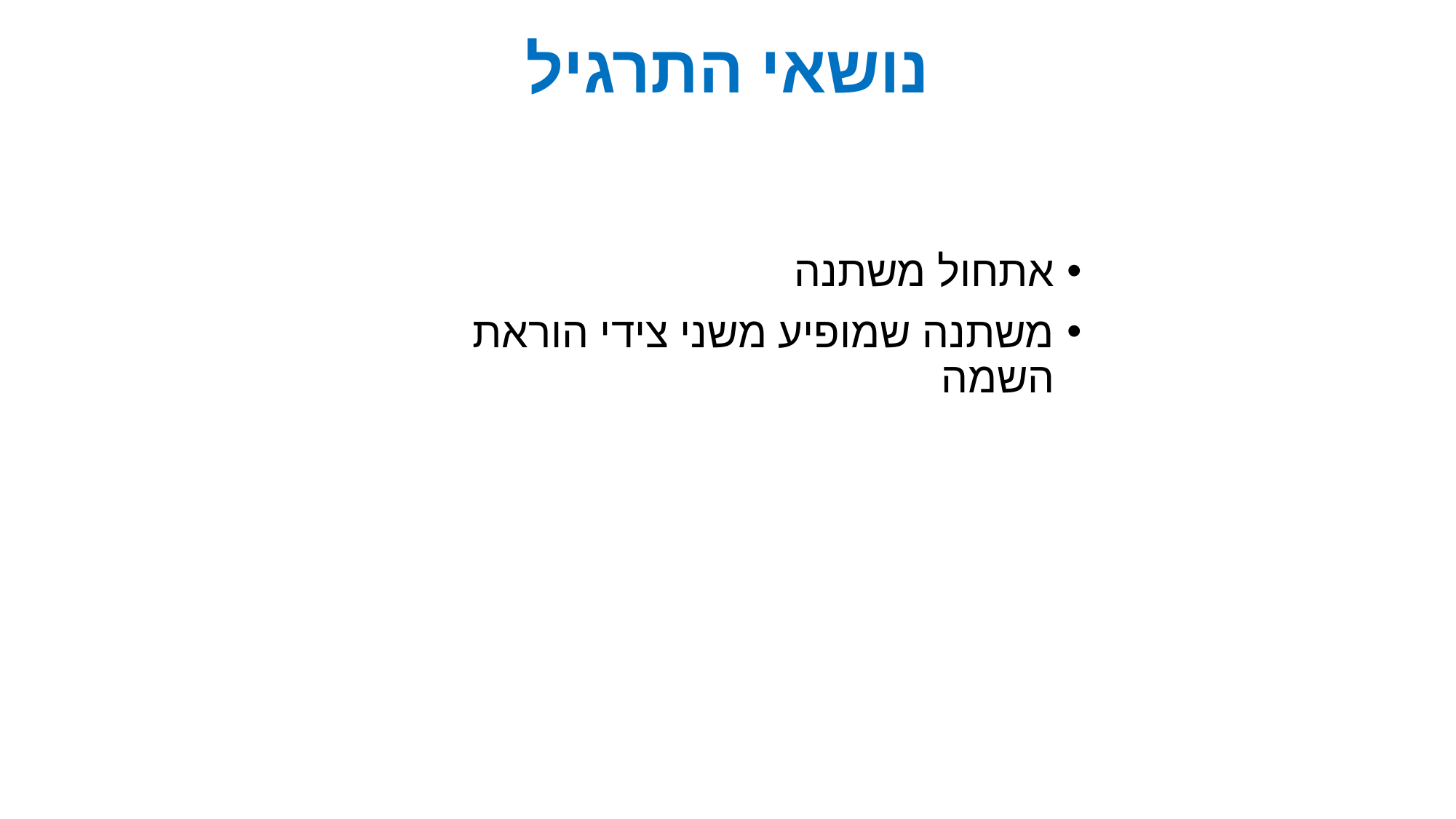

# נושאי התרגיל
אתחול משתנה
משתנה שמופיע משני צידי הוראת השמה